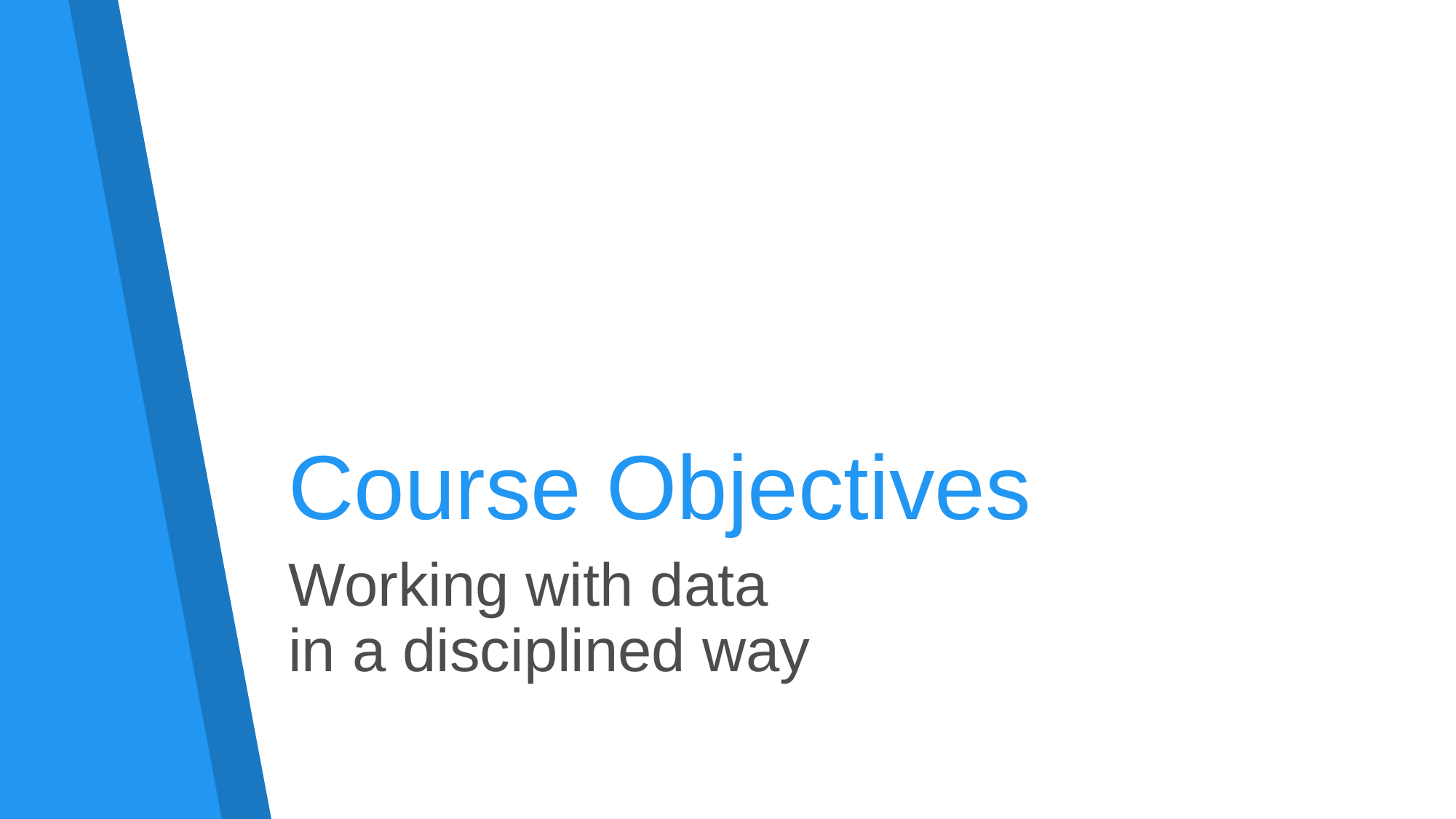

# Course Objectives
Working with data
in a disciplined way